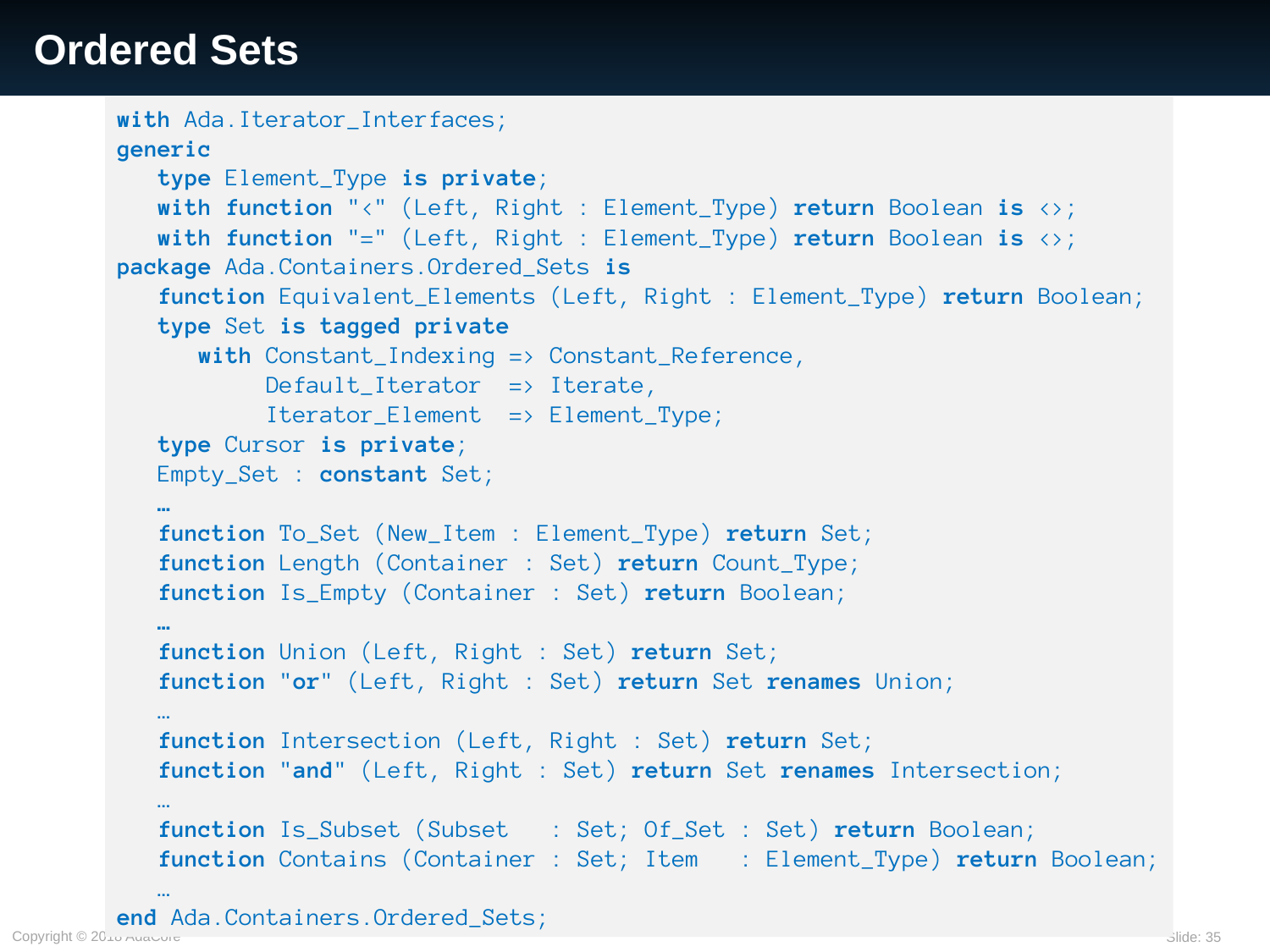

# Ordered Sets
with Ada.Iterator_Interfaces;
generic
   type Element_Type is private;
   with function "<" (Left, Right : Element_Type) return Boolean is <>;
   with function "=" (Left, Right : Element_Type) return Boolean is <>;
package Ada.Containers.Ordered_Sets is
   function Equivalent_Elements (Left, Right : Element_Type) return Boolean;
   type Set is tagged private
      with Constant_Indexing => Constant_Reference,
           Default_Iterator  => Iterate,
           Iterator_Element  => Element_Type;
   type Cursor is private;
   Empty_Set : constant Set;
   …
   function To_Set (New_Item : Element_Type) return Set;
   function Length (Container : Set) return Count_Type;
   function Is_Empty (Container : Set) return Boolean;
   …
   function Union (Left, Right : Set) return Set;
   function "or" (Left, Right : Set) return Set renames Union;
   …
   function Intersection (Left, Right : Set) return Set;
   function "and" (Left, Right : Set) return Set renames Intersection;
   …
   function Is_Subset (Subset   : Set; Of_Set : Set) return Boolean;
   function Contains (Container : Set; Item   : Element_Type) return Boolean;
   …
end Ada.Containers.Ordered_Sets;